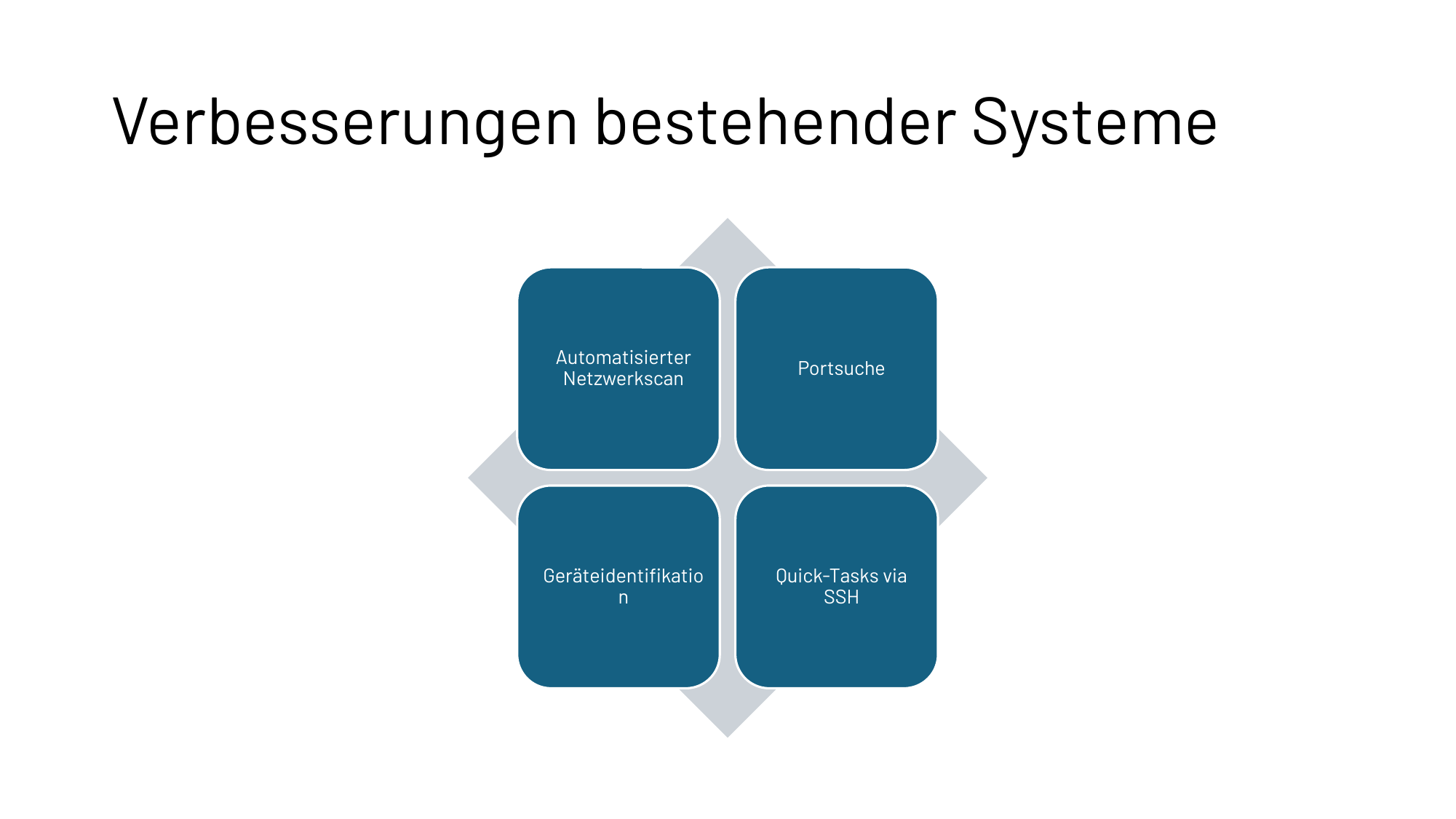

# Verbesserungen bestehender Systeme
Automatisierter Netzwerkscan
Portsuche
Geräteidentifikation
Quick-Tasks via SSH